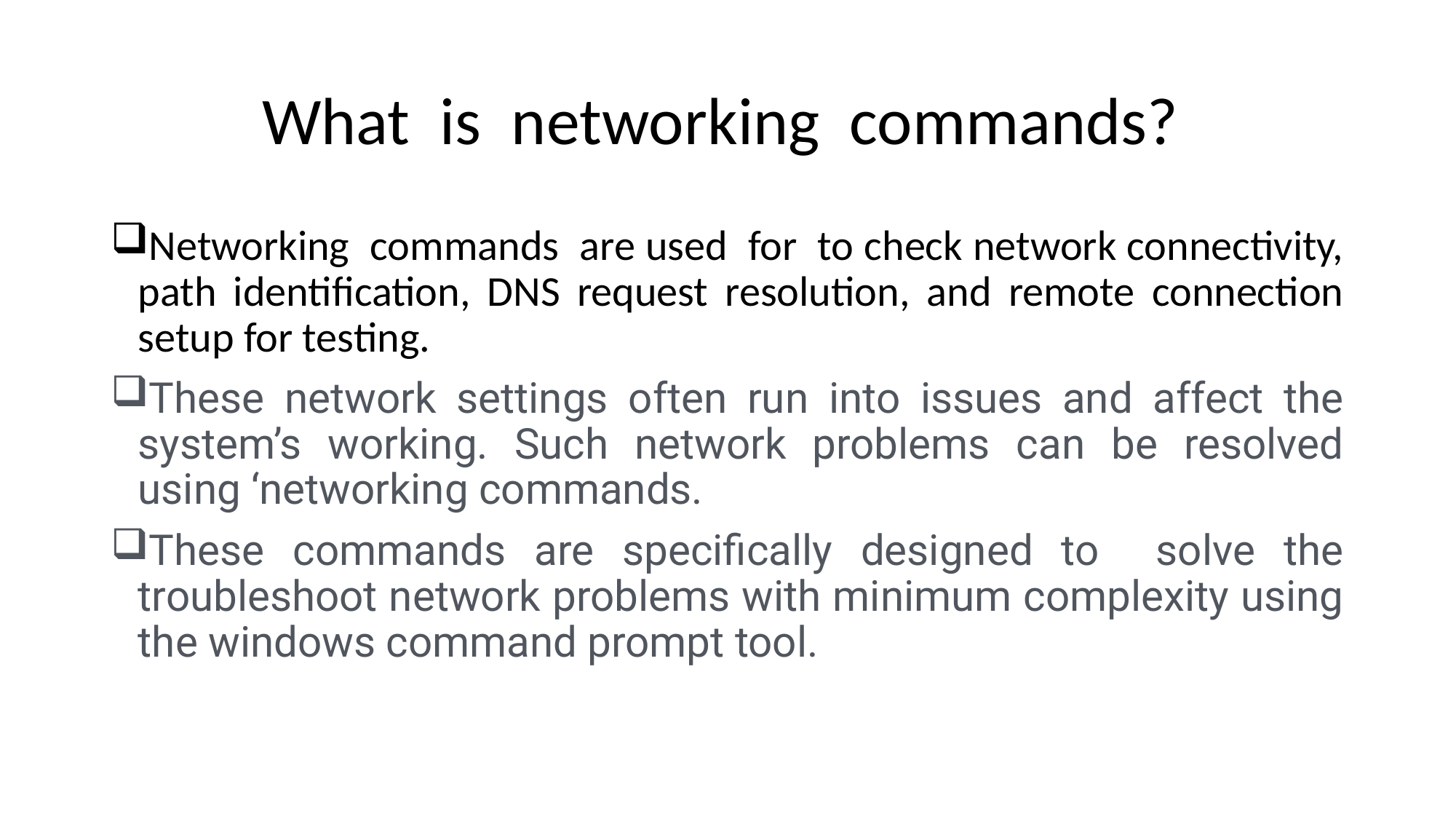

# What  is  networking  commands?
Networking  commands  are used  for  to check network connectivity, path identification, DNS request resolution, and remote connection setup for testing.
These network settings often run into issues and affect the system’s working. Such network problems can be resolved using ‘networking commands.
These commands are specifically designed to  solve the troubleshoot network problems with minimum complexity using the windows command prompt tool.